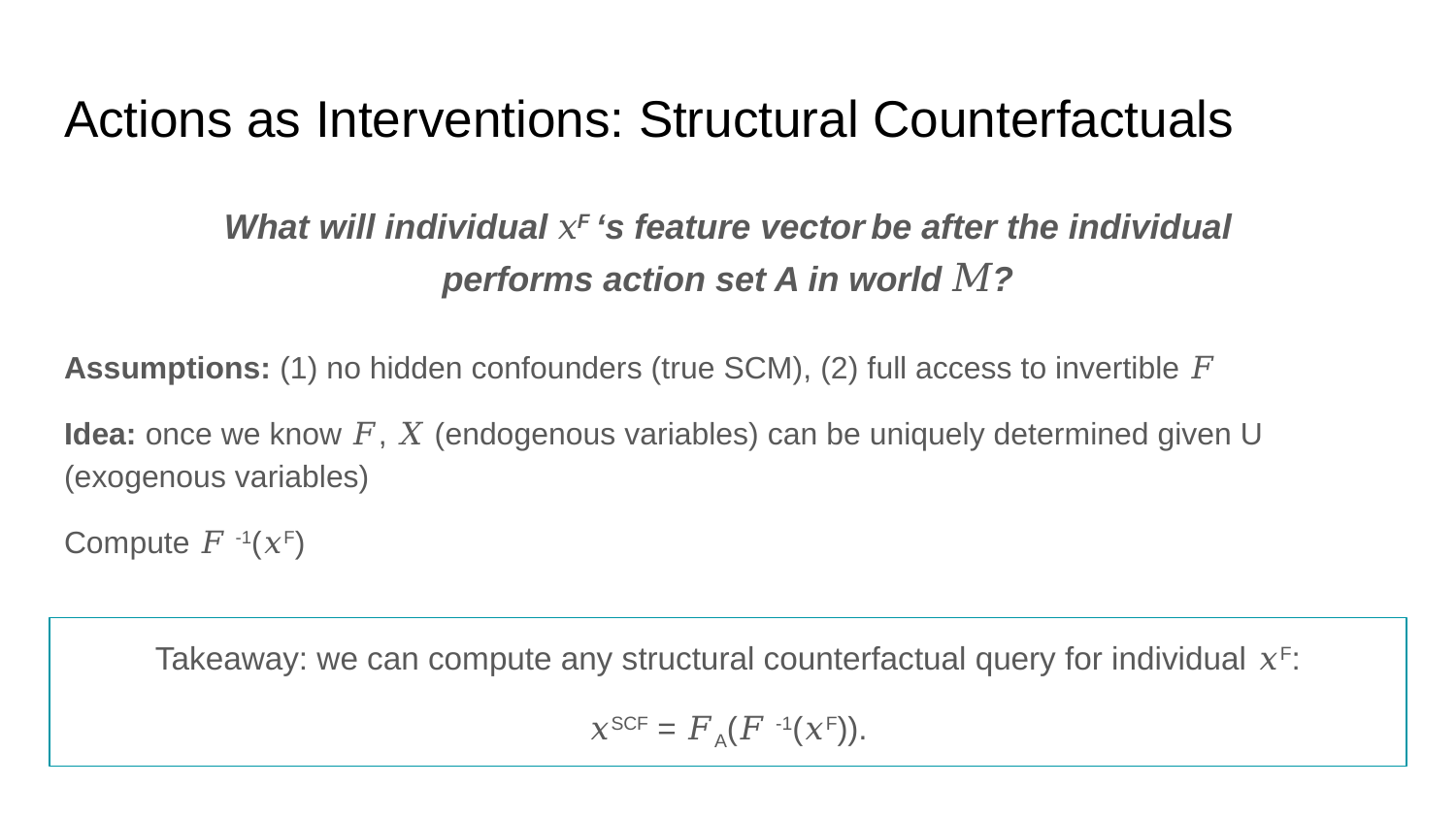

# Actions as Interventions: Structural Counterfactuals
What will individual 𝑥F ‘s feature vector be after the individual
performs action set A in world 𝑀?

Assumptions: (1) no hidden confounders (true SCM), (2) full access to invertible 𝐹
Idea: once we know 𝐹, 𝑋 (endogenous variables) can be uniquely determined given U (exogenous variables)
Compute 𝐹 -1(𝑥F)
Takeaway: we can compute any structural counterfactual query for individual 𝑥F:
𝑥SCF = 𝐹A(𝐹 -1(𝑥F)).